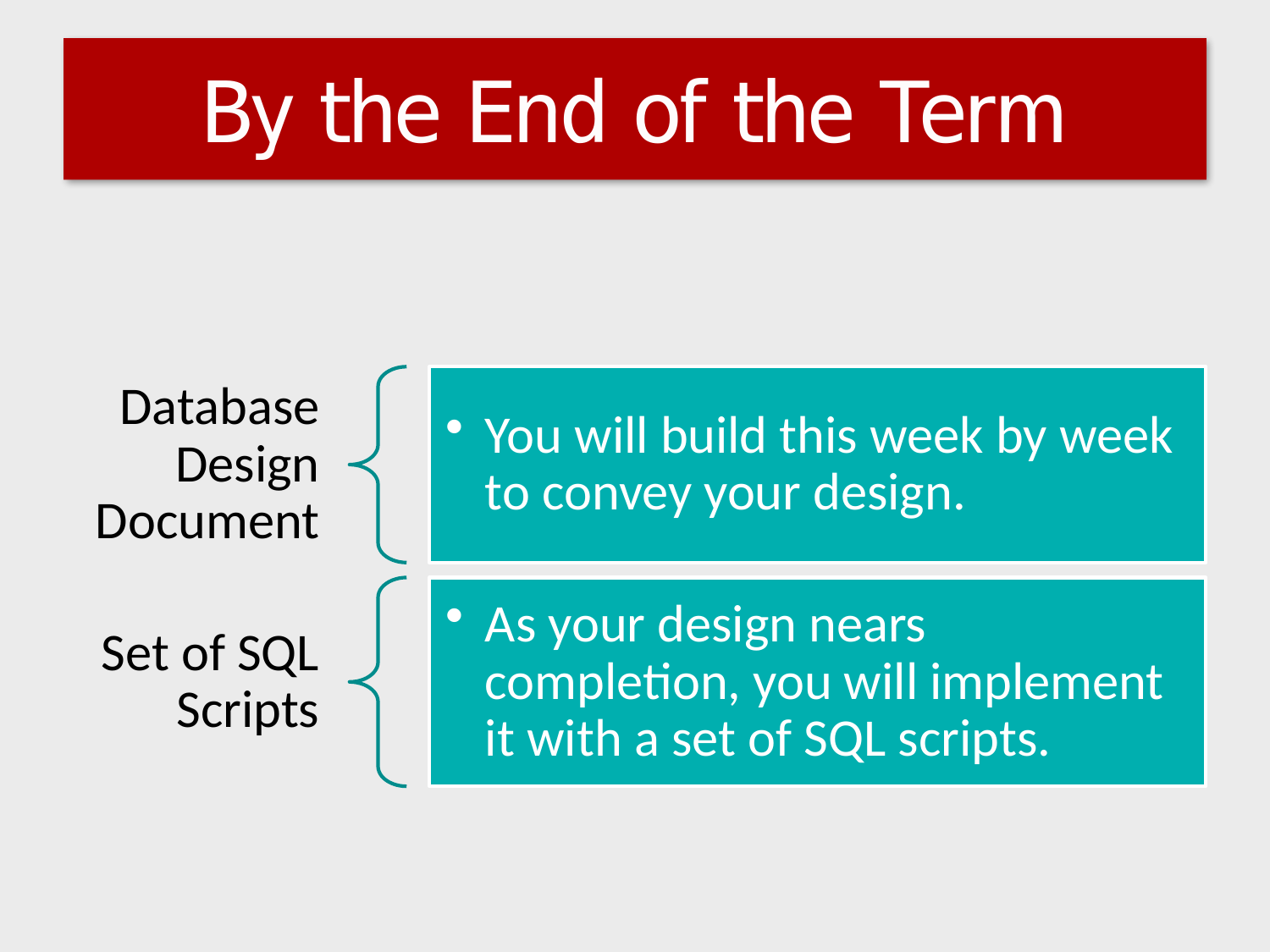

# By the End of the Term
Database Design Document
You will build this week by week to convey your design.
Set of SQL Scripts
As your design nears completion, you will implement it with a set of SQL scripts.